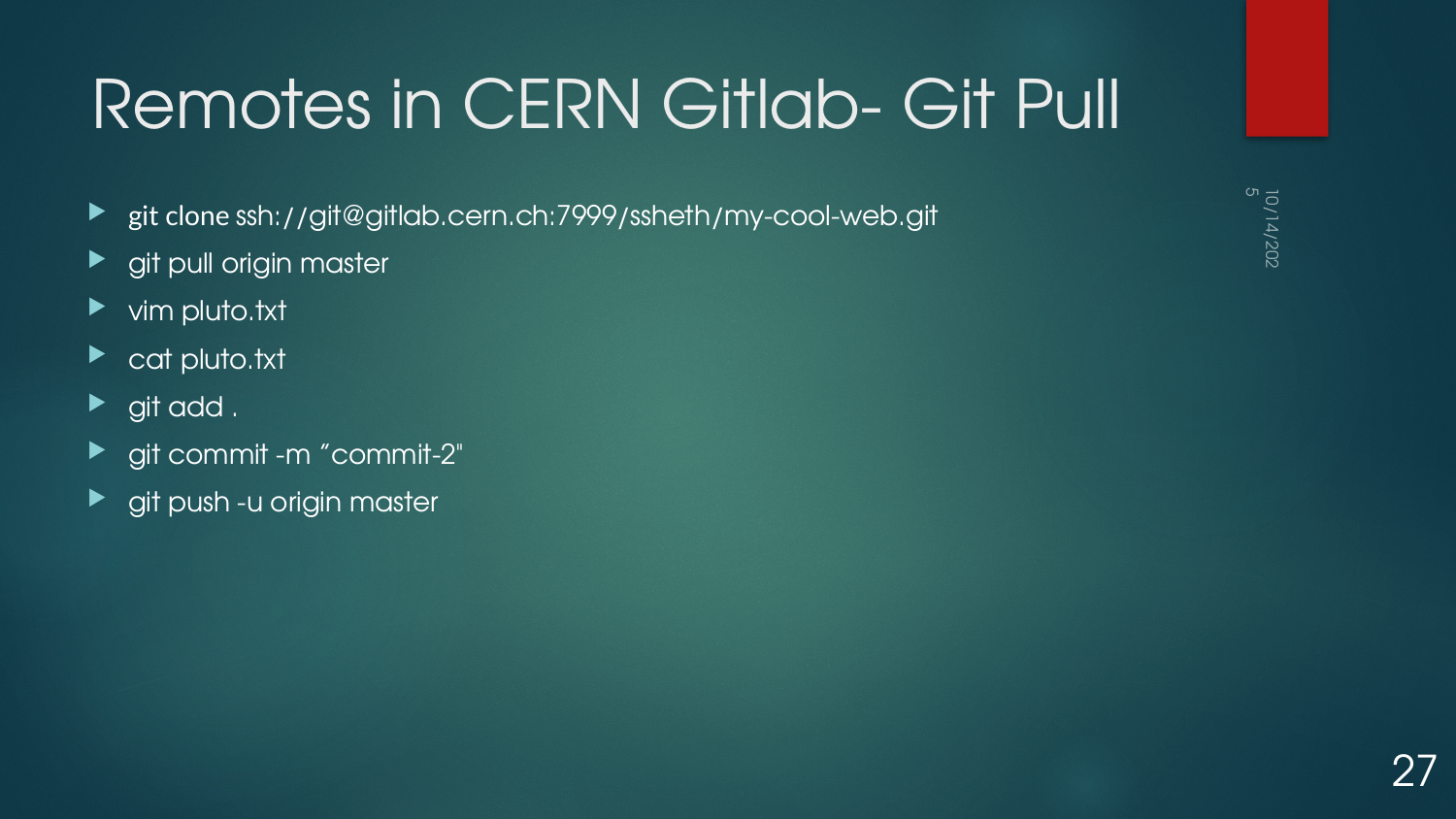

# Remotes in CERN Gitlab- Git Pull
git clone ssh://git@gitlab.cern.ch:7999/ssheth/my-cool-web.git
git pull origin master
vim pluto.txt
cat pluto.txt
git add .
git commit -m ”commit-2"
git push -u origin master
10/14/2025

27